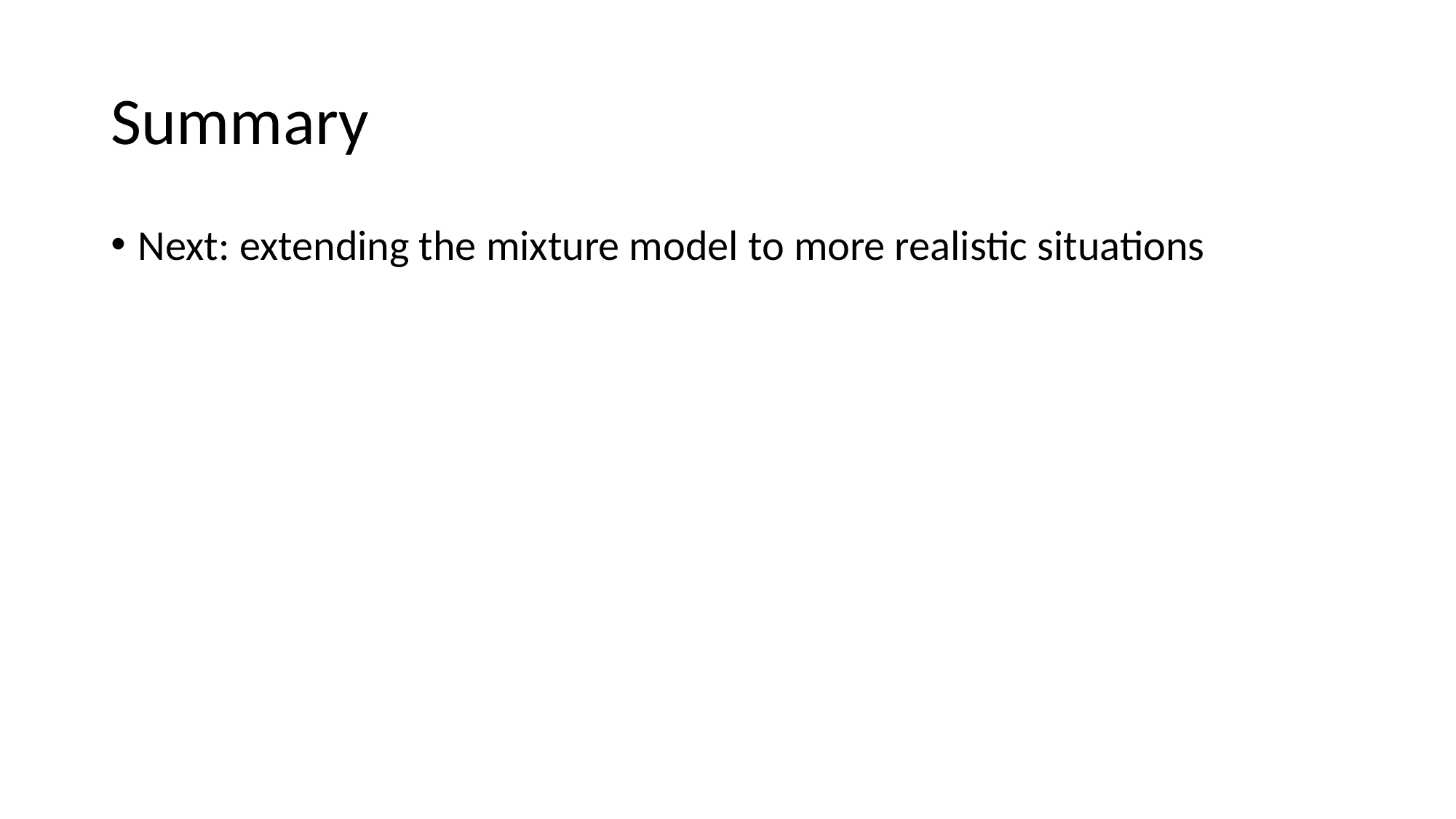

# Summary
Next: extending the mixture model to more realistic situations